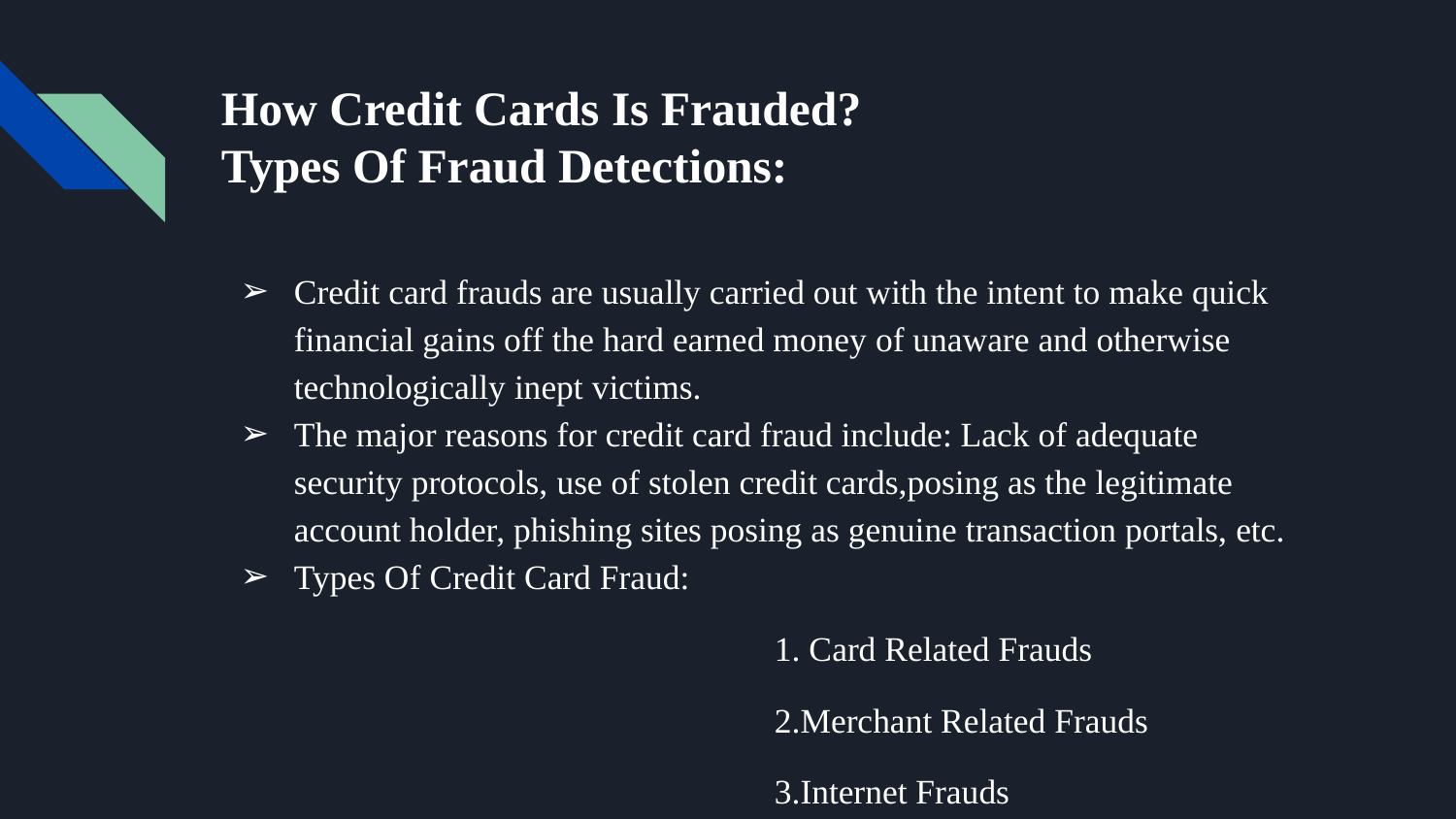

# How Credit Cards Is Frauded?
Types Of Fraud Detections:
Credit card frauds are usually carried out with the intent to make quick financial gains off the hard earned money of unaware and otherwise technologically inept victims.
The major reasons for credit card fraud include: Lack of adequate security protocols, use of stolen credit cards,posing as the legitimate account holder, phishing sites posing as genuine transaction portals, etc.
Types Of Credit Card Fraud:
                                                       1. Card Related Frauds
                                                       2.Merchant Related Frauds
                                                       3.Internet Frauds